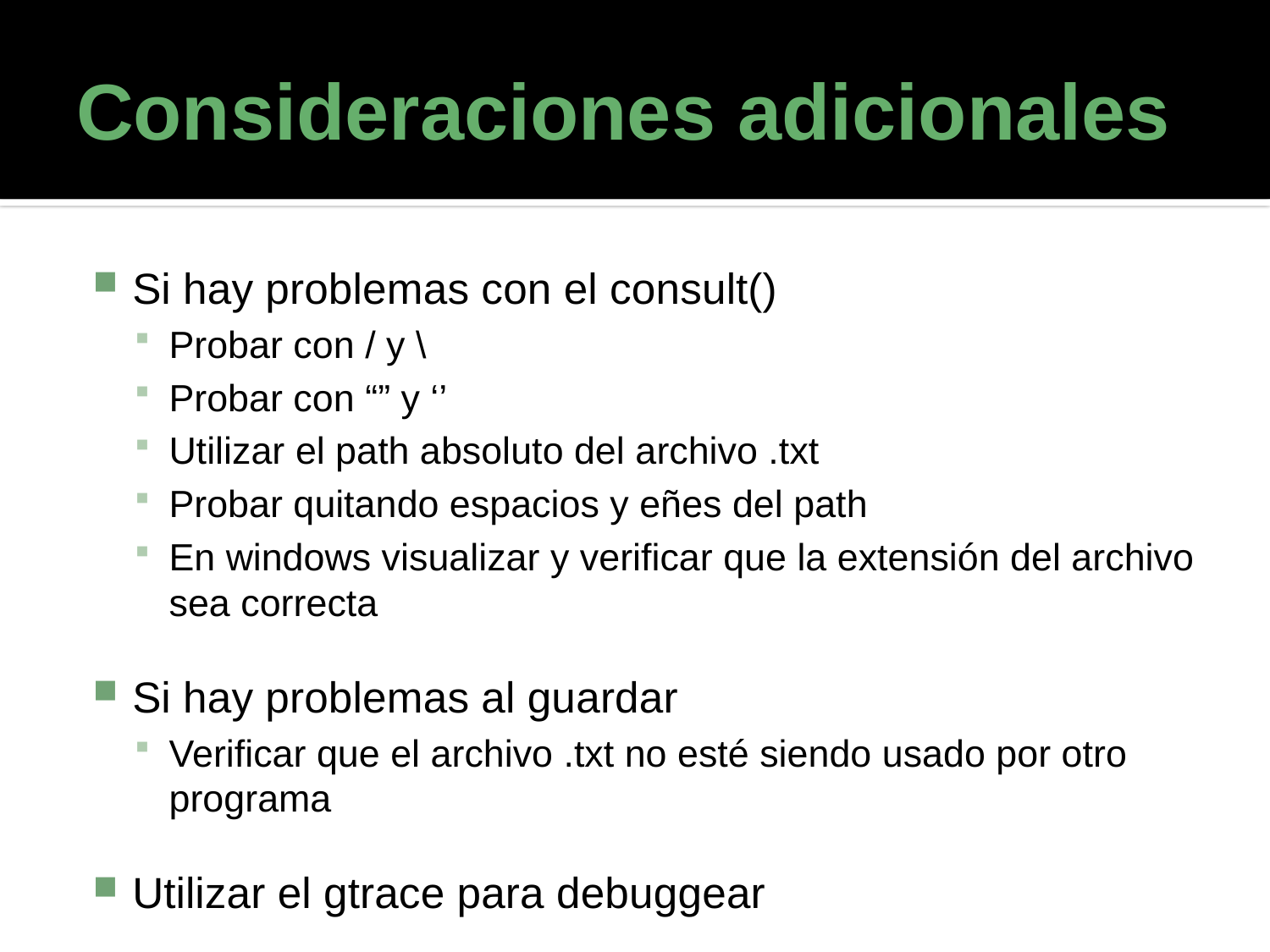

# Consideraciones adicionales
Si hay problemas con el consult()
Probar con / y \
Probar con “” y ‘’
Utilizar el path absoluto del archivo .txt
Probar quitando espacios y eñes del path
En windows visualizar y verificar que la extensión del archivo sea correcta
Si hay problemas al guardar
Verificar que el archivo .txt no esté siendo usado por otro programa
Utilizar el gtrace para debuggear